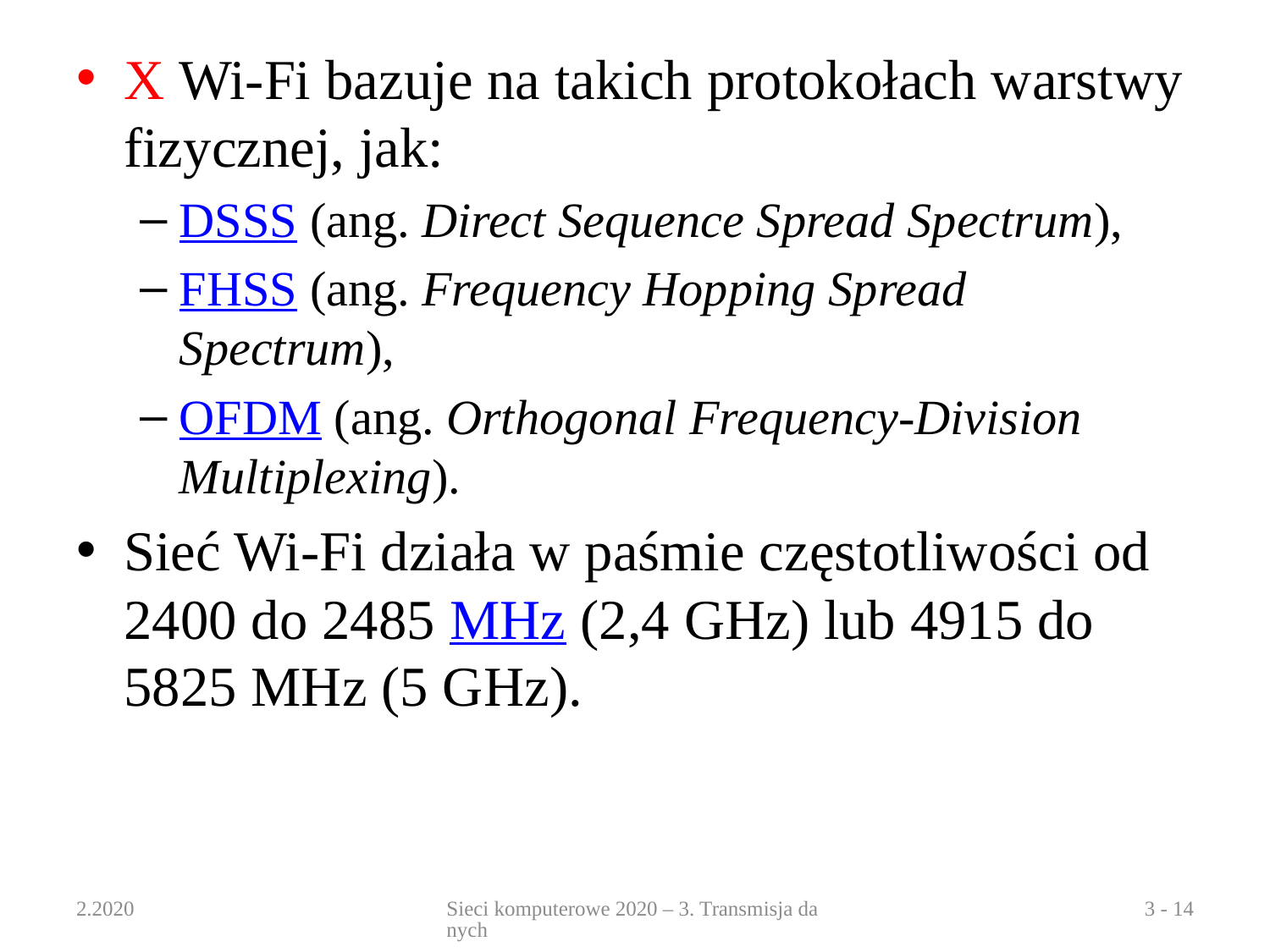

X Wi-Fi bazuje na takich protokołach warstwy fizycznej, jak:
DSSS (ang. Direct Sequence Spread Spectrum),
FHSS (ang. Frequency Hopping Spread Spectrum),
OFDM (ang. Orthogonal Frequency-Division Multiplexing).
Sieć Wi-Fi działa w paśmie częstotliwości od 2400 do 2485 MHz (2,4 GHz) lub 4915 do 5825 MHz (5 GHz).
2.2020
Sieci komputerowe 2020 – 3. Transmisja danych
3 - 14